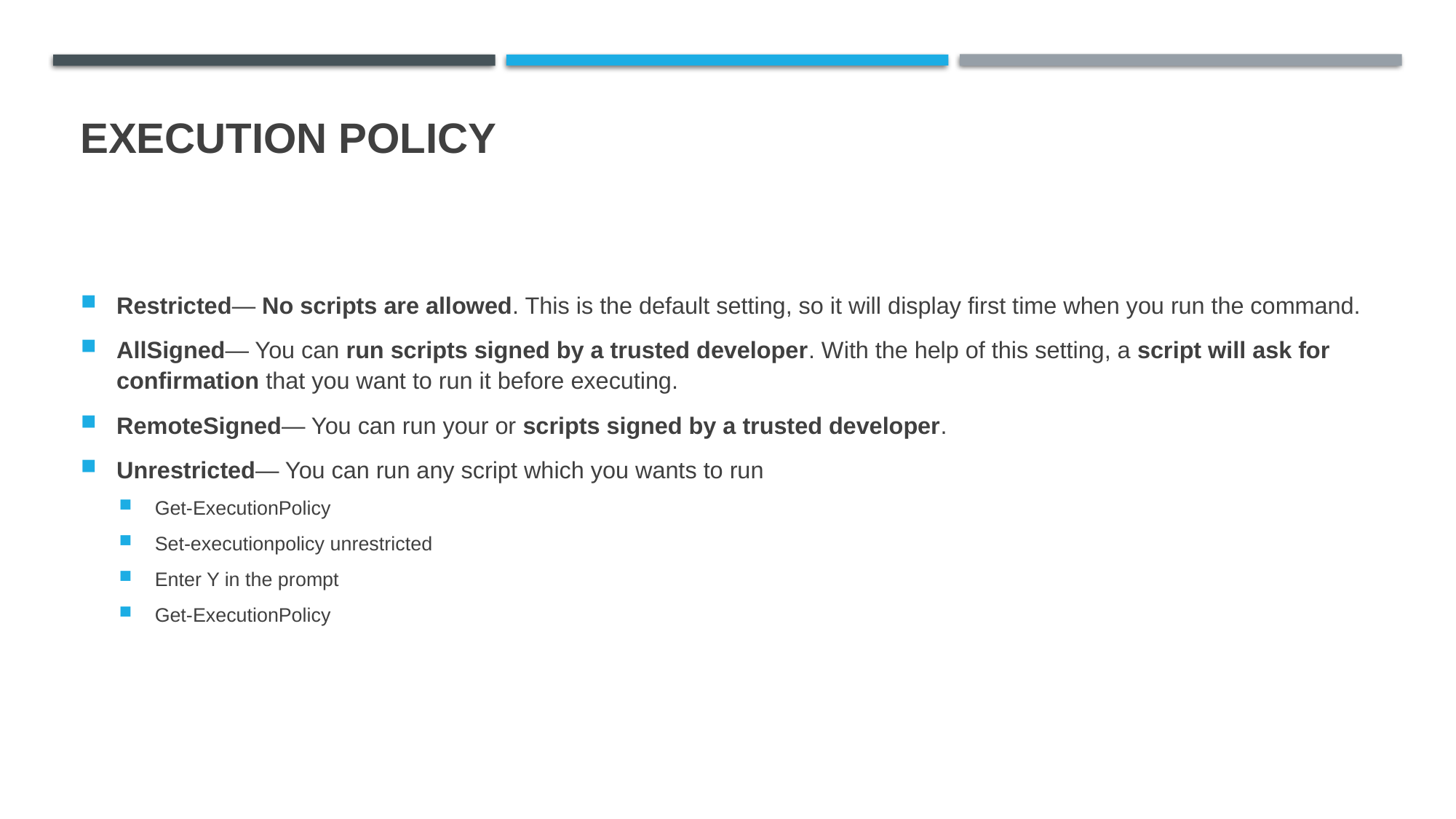

# Execution Policy
Restricted— No scripts are allowed. This is the default setting, so it will display first time when you run the command.
AllSigned— You can run scripts signed by a trusted developer. With the help of this setting, a script will ask for confirmation that you want to run it before executing.
RemoteSigned— You can run your or scripts signed by a trusted developer.
Unrestricted— You can run any script which you wants to run
Get-ExecutionPolicy
Set-executionpolicy unrestricted
Enter Y in the prompt
Get-ExecutionPolicy